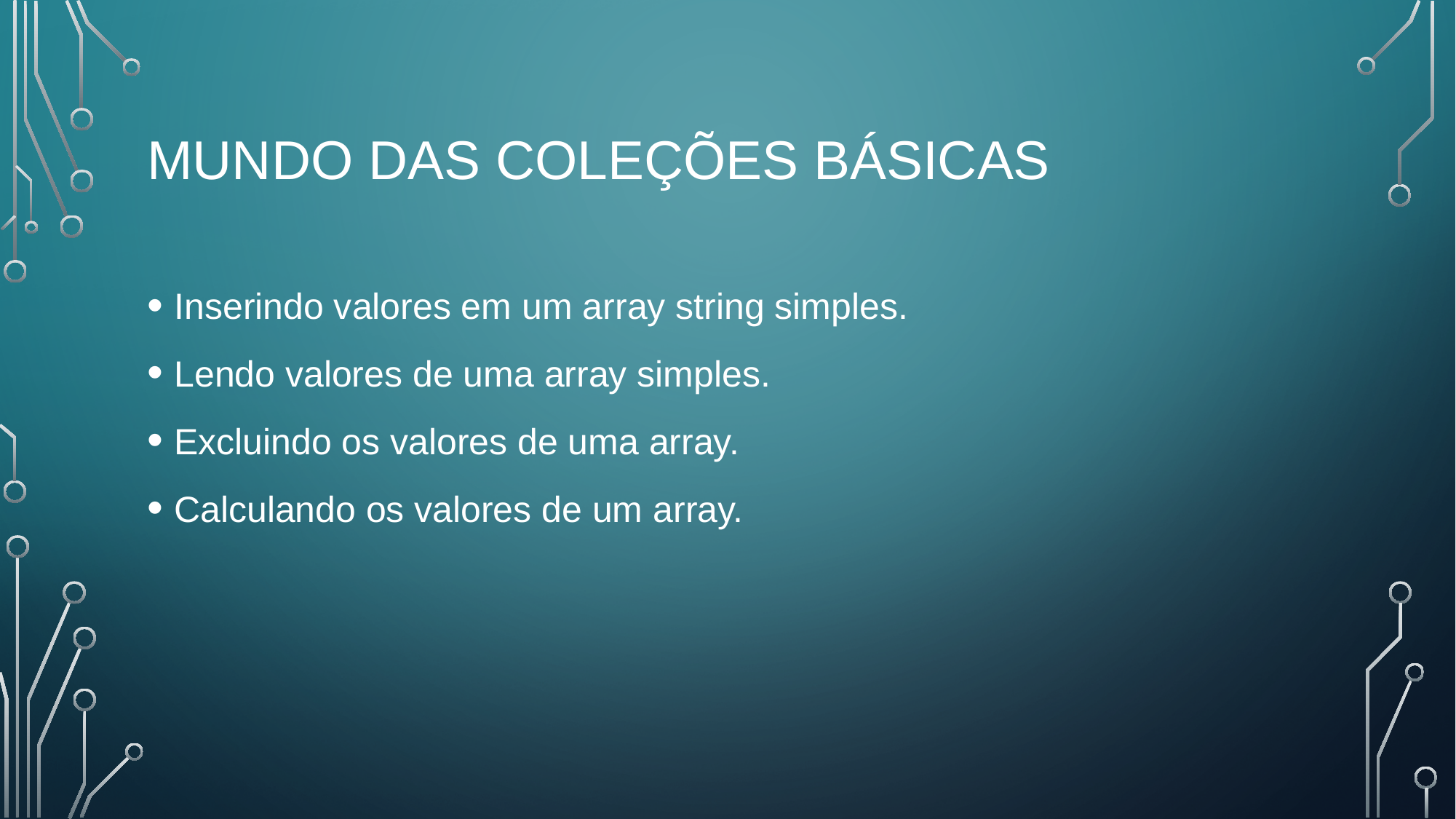

# Mundo das coleções básicas
Inserindo valores em um array string simples.
Lendo valores de uma array simples.
Excluindo os valores de uma array.
Calculando os valores de um array.